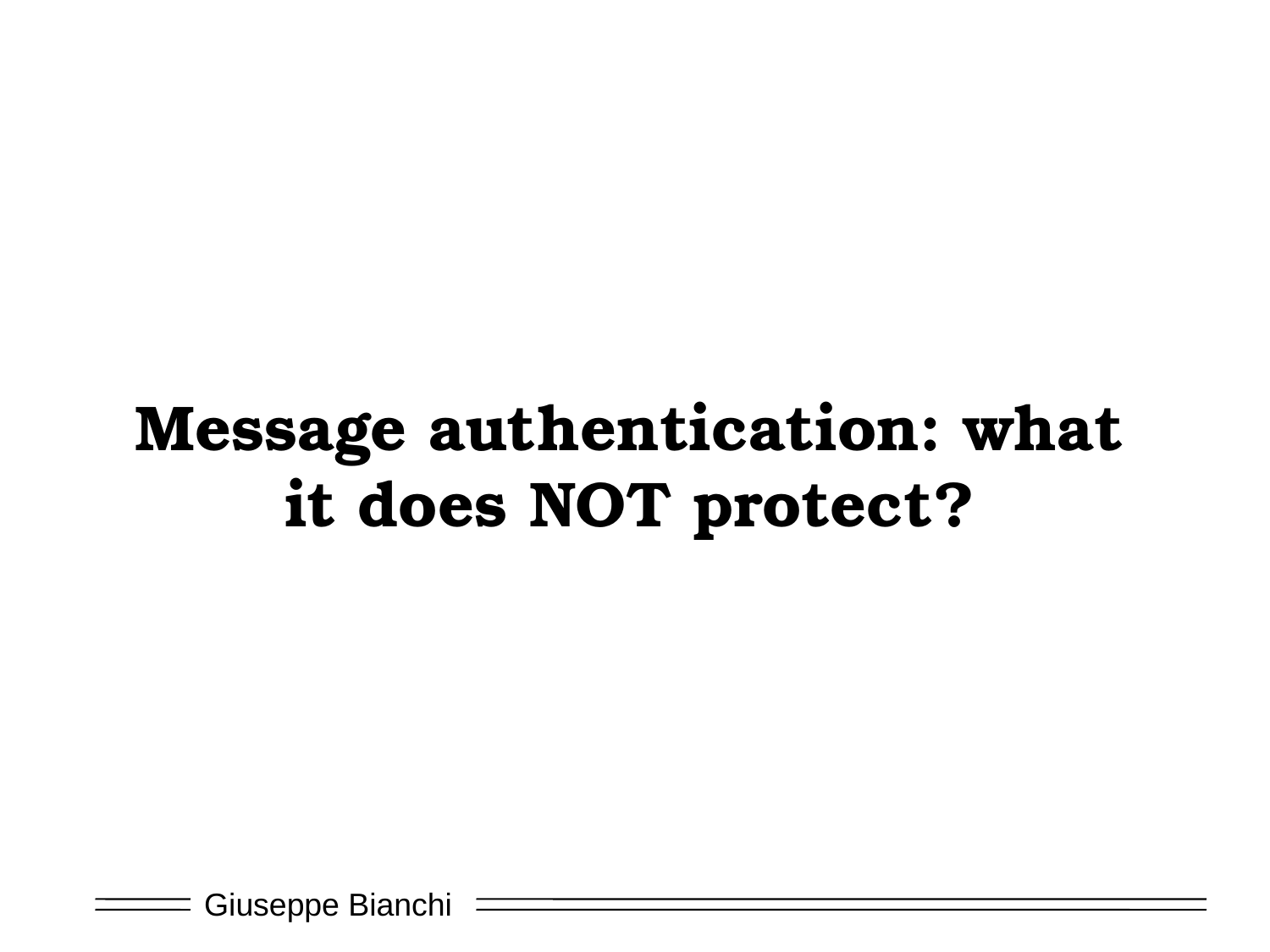

# Message authentication: what it does NOT protect?